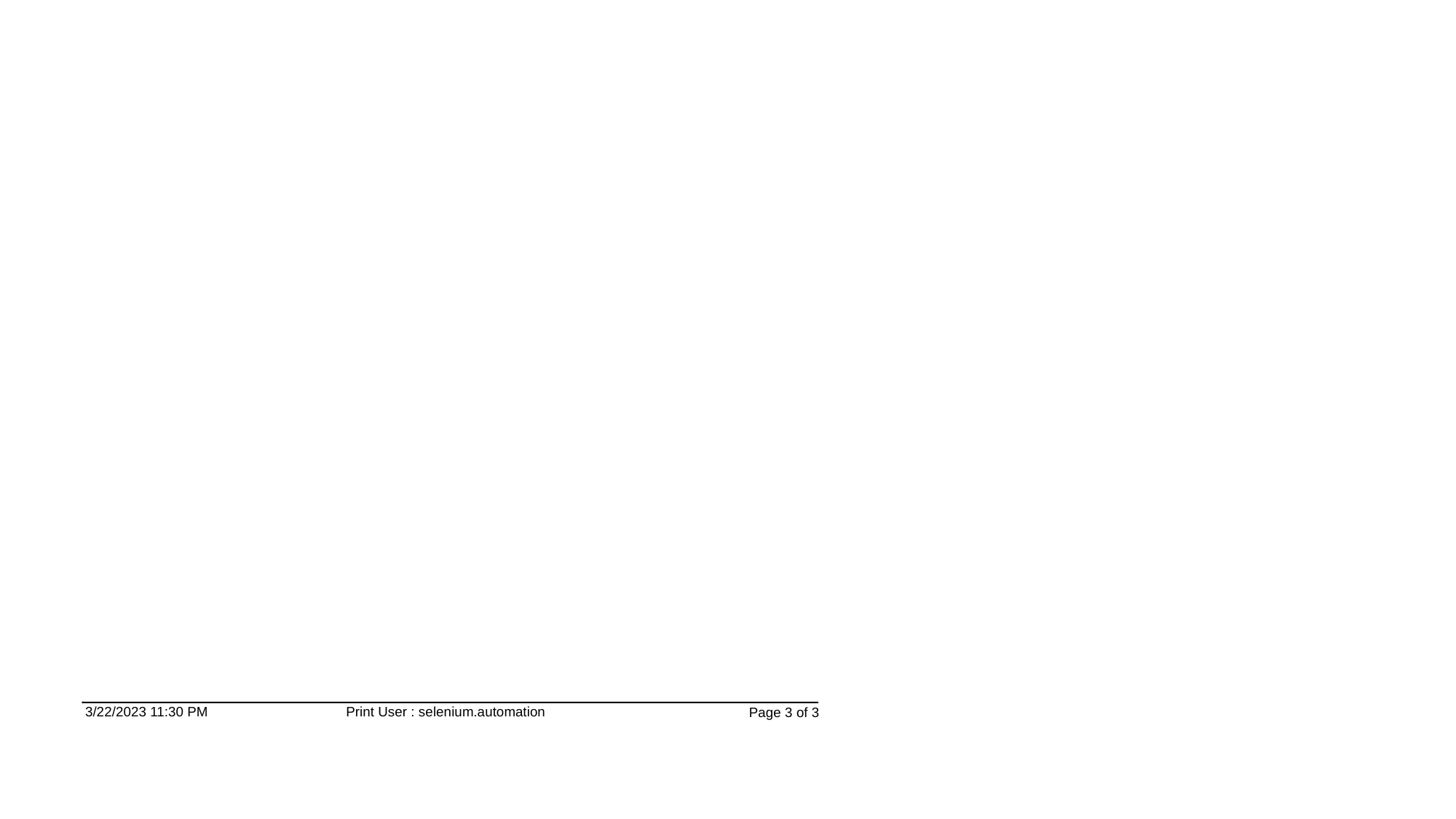

3/22/2023 11:30 PM
Print User : selenium.automation
Page 3 of 3